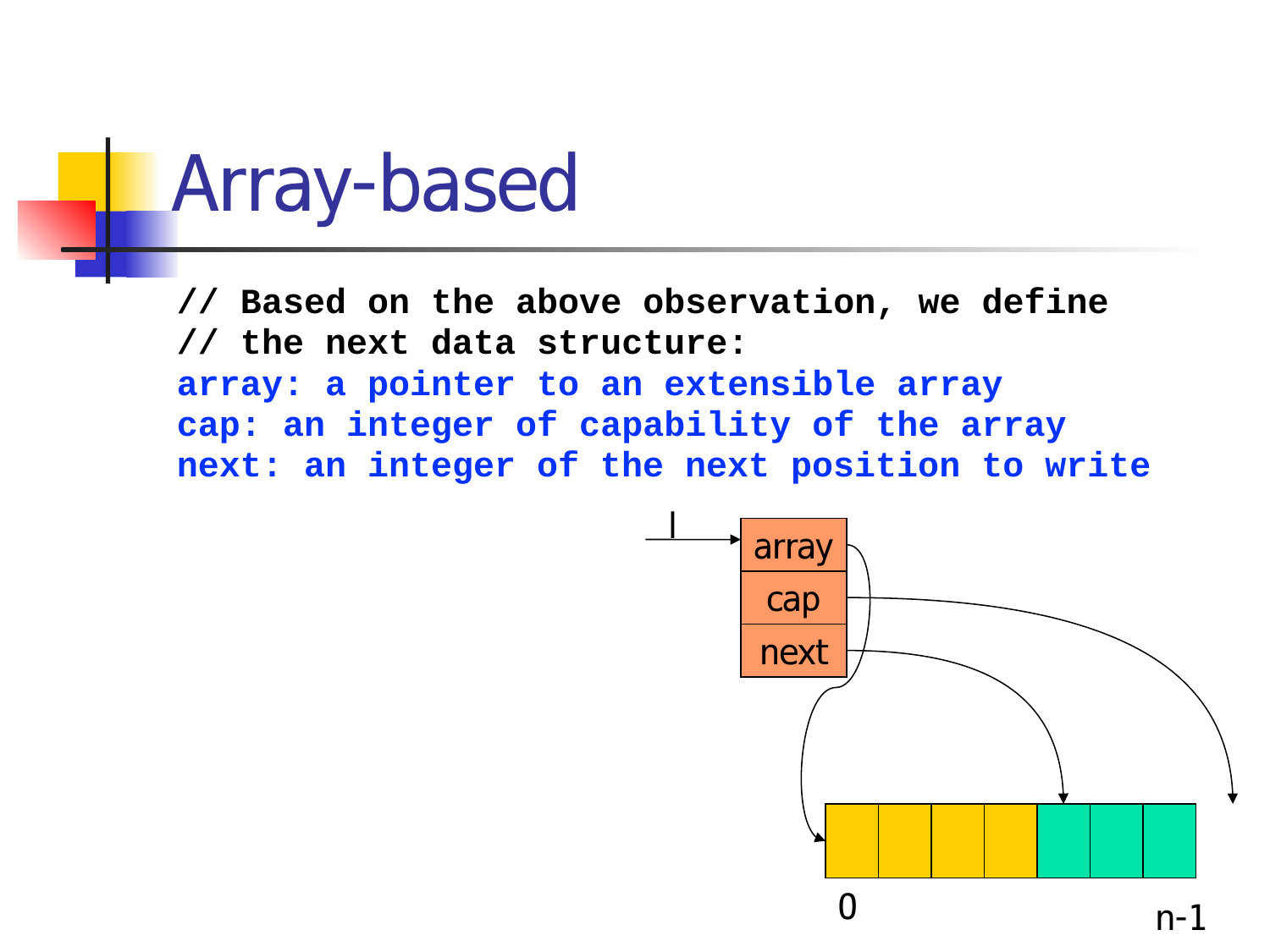

# Array-based
// Based on the above observation, we define
// the next data structure:
array: a pointer to an extensible array
cap: an integer of capability of the array
next: an integer of the next position to write
l
array

cap
next

0
n-1